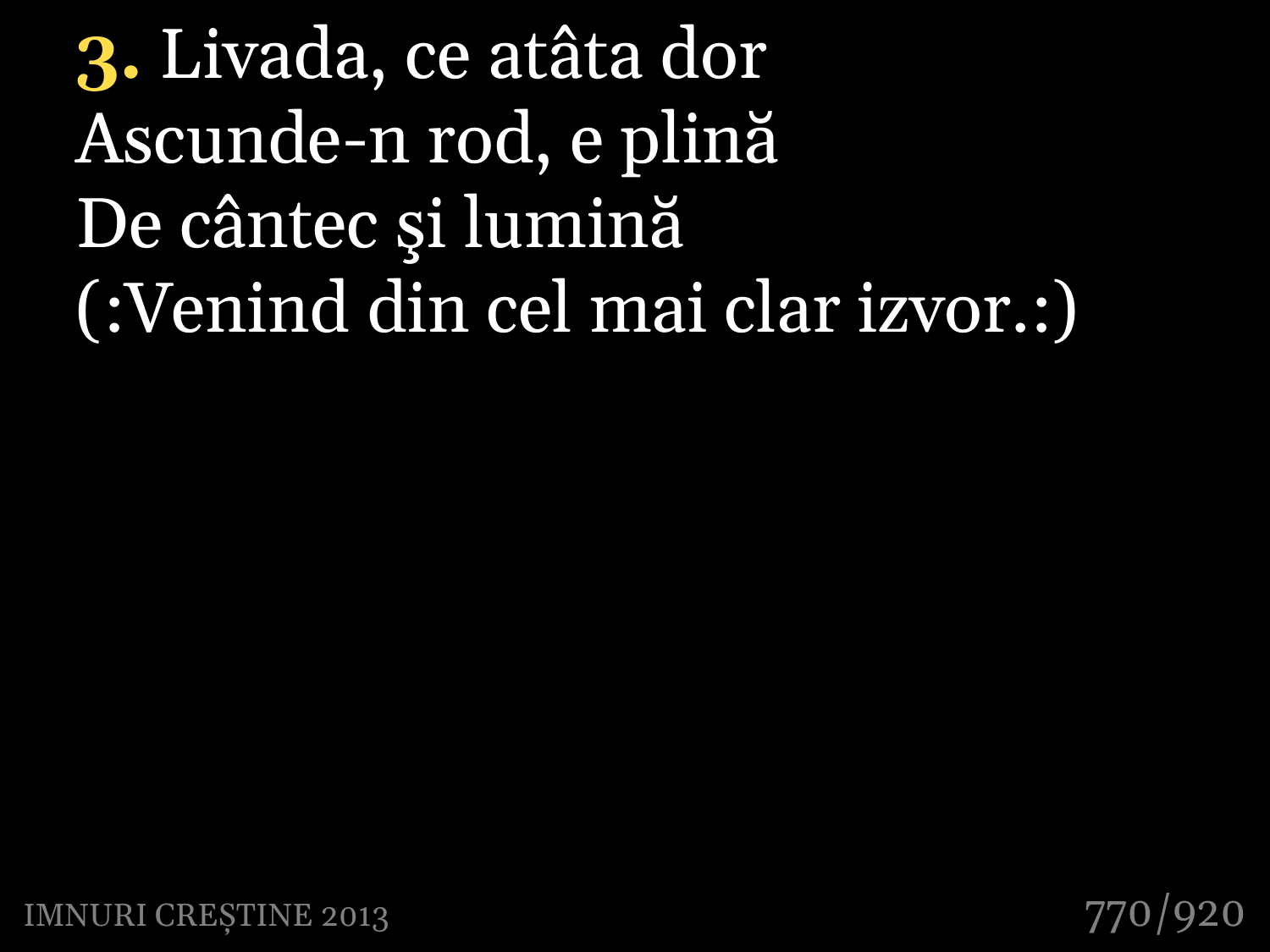

3. Livada, ce atâta dor
Ascunde-n rod, e plină
De cântec şi lumină
(:Venind din cel mai clar izvor.:)
770/920
IMNURI CREȘTINE 2013